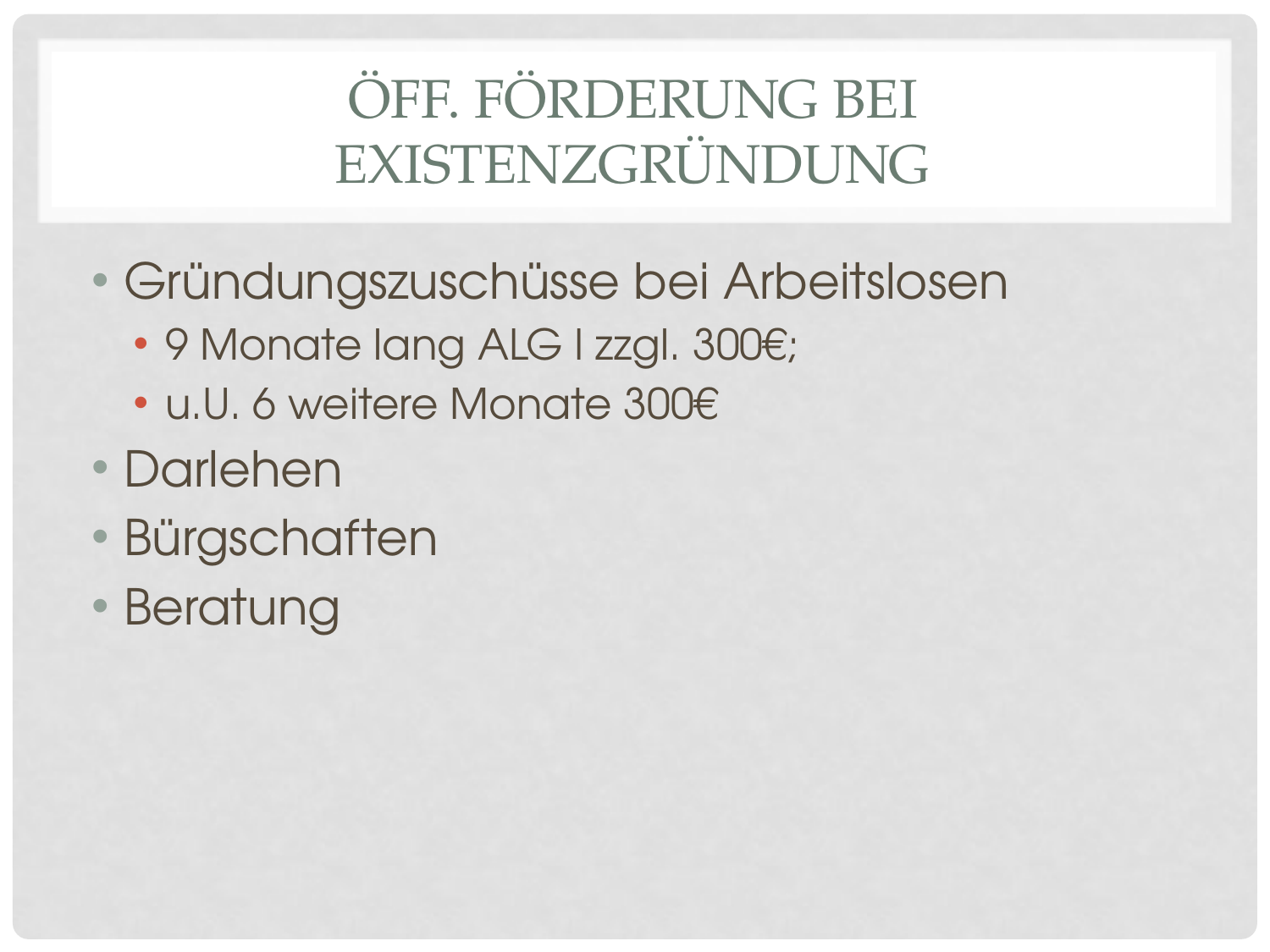

# Öff. Förderung bei Existenzgründung
Gründungszuschüsse bei Arbeitslosen
9 Monate lang ALG I zzgl. 300€;
u.U. 6 weitere Monate 300€
Darlehen
Bürgschaften
Beratung